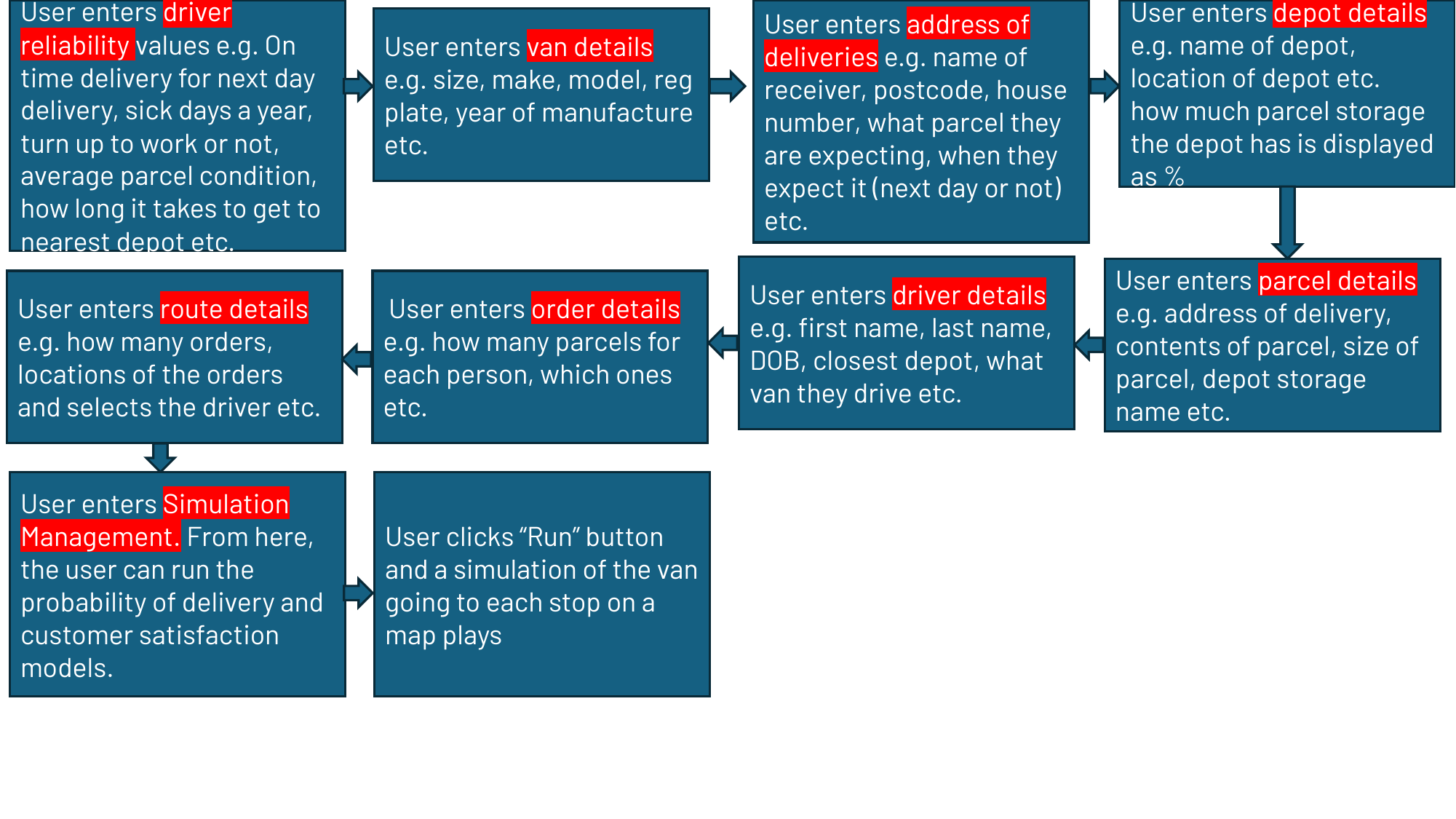

User enters address of deliveries e.g. name of receiver, postcode, house number, what parcel they are expecting, when they expect it (next day or not) etc.
User enters depot details e.g. name of depot, location of depot etc.
how much parcel storage the depot has is displayed as %
User enters driver reliability values e.g. On time delivery for next day delivery, sick days a year, turn up to work or not, average parcel condition, how long it takes to get to nearest depot etc.
User enters van details e.g. size, make, model, reg plate, year of manufacture etc.

User enters driver details e.g. first name, last name, DOB, closest depot, what van they drive etc.
User enters parcel details e.g. address of delivery, contents of parcel, size of parcel, depot storage name etc.
User enters route details e.g. how many orders, locations of the orders and selects the driver etc.
 User enters order details e.g. how many parcels for each person, which ones etc.

User clicks “Run” button and a simulation of the van going to each stop on a map plays
User enters Simulation Management. From here, the user can run the probability of delivery and customer satisfaction models.